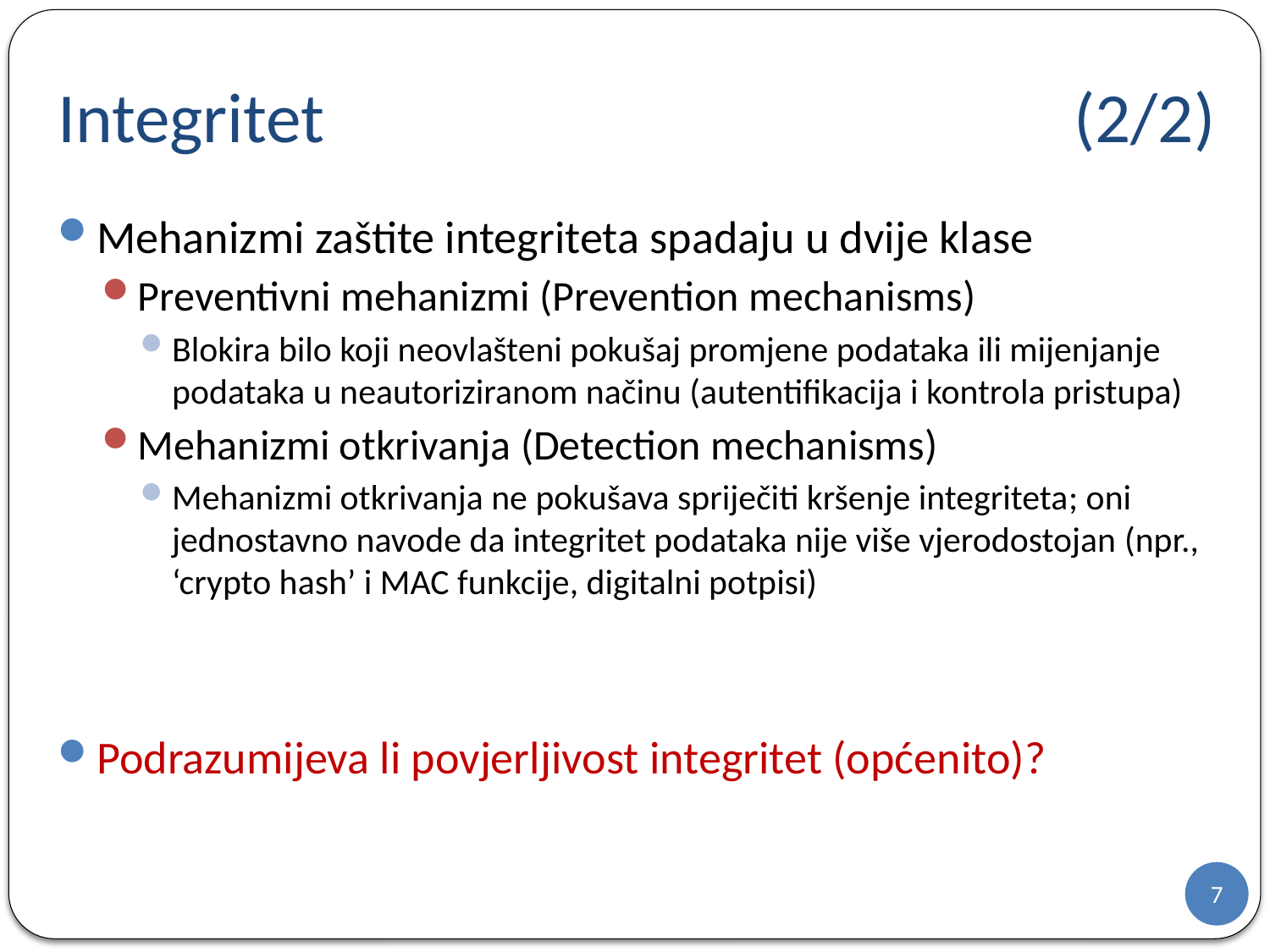

# Integritet						(2/2)
Mehanizmi zaštite integriteta spadaju u dvije klase
Preventivni mehanizmi (Prevention mechanisms)
Blokira bilo koji neovlašteni pokušaj promjene podataka ili mijenjanje podataka u neautoriziranom načinu (autentifikacija i kontrola pristupa)
Mehanizmi otkrivanja (Detection mechanisms)
Mehanizmi otkrivanja ne pokušava spriječiti kršenje integriteta; oni jednostavno navode da integritet podataka nije više vjerodostojan (npr., ‘crypto hash’ i MAC funkcije, digitalni potpisi)

Podrazumijeva li povjerljivost integritet (općenito)?

7